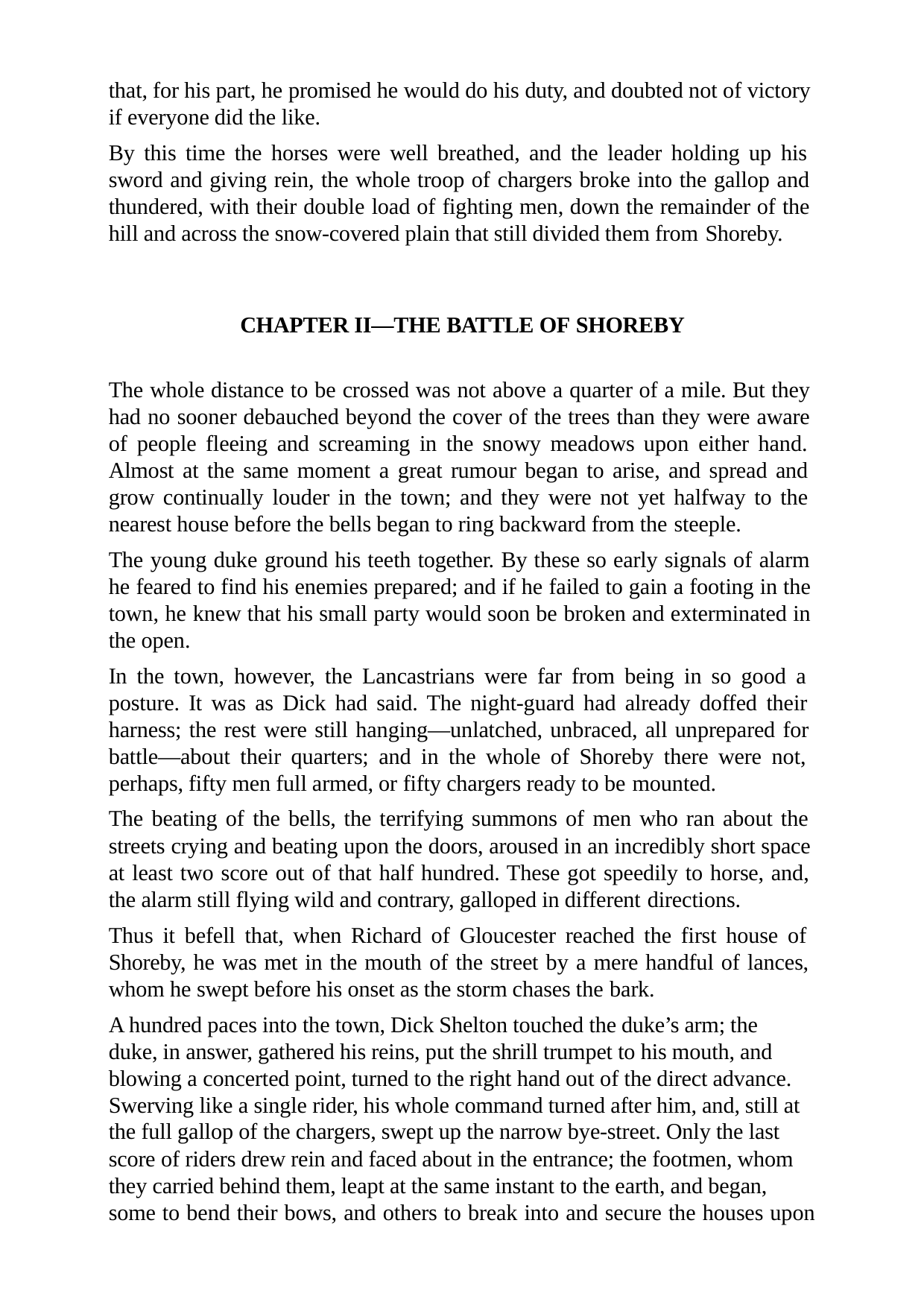

that, for his part, he promised he would do his duty, and doubted not of victory  if everyone did the like.
By this time the horses were well breathed, and the leader holding up his  sword and giving rein, the whole troop of chargers broke into the gallop and  thundered, with their double load of fighting men, down the remainder of the  hill and across the snow-covered plain that still divided them from Shoreby.

CHAPTER II—THE BATTLE OF SHOREBY

The whole distance to be crossed was not above a quarter of a mile. But they  had no sooner debauched beyond the cover of the trees than they were aware  of people fleeing and screaming in the snowy meadows upon either hand.  Almost at the same moment a great rumour began to arise, and spread and  grow continually louder in the town; and they were not yet halfway to the  nearest house before the bells began to ring backward from the steeple.
The young duke ground his teeth together. By these so early signals of alarm  he feared to find his enemies prepared; and if he failed to gain a footing in the  town, he knew that his small party would soon be broken and exterminated in  the open.
In the town, however, the Lancastrians were far from being in so good a  posture. It was as Dick had said. The night-guard had already doffed their  harness; the rest were still hanging—unlatched, unbraced, all unprepared for  battle—about their quarters; and in the whole of Shoreby there were not,  perhaps, fifty men full armed, or fifty chargers ready to be mounted.
The beating of the bells, the terrifying summons of men who ran about the  streets crying and beating upon the doors, aroused in an incredibly short space  at least two score out of that half hundred. These got speedily to horse, and,  the alarm still flying wild and contrary, galloped in different directions.
Thus it befell that, when Richard of Gloucester reached the first house of  Shoreby, he was met in the mouth of the street by a mere handful of lances,  whom he swept before his onset as the storm chases the bark.
A hundred paces into the town, Dick Shelton touched the duke’s arm; the  duke, in answer, gathered his reins, put the shrill trumpet to his mouth, and  blowing a concerted point, turned to the right hand out of the direct advance.  Swerving like a single rider, his whole command turned after him, and, still at  the full gallop of the chargers, swept up the narrow bye-street. Only the last  score of riders drew rein and faced about in the entrance; the footmen, whom  they carried behind them, leapt at the same instant to the earth, and began,  some to bend their bows, and others to break into and secure the houses upon